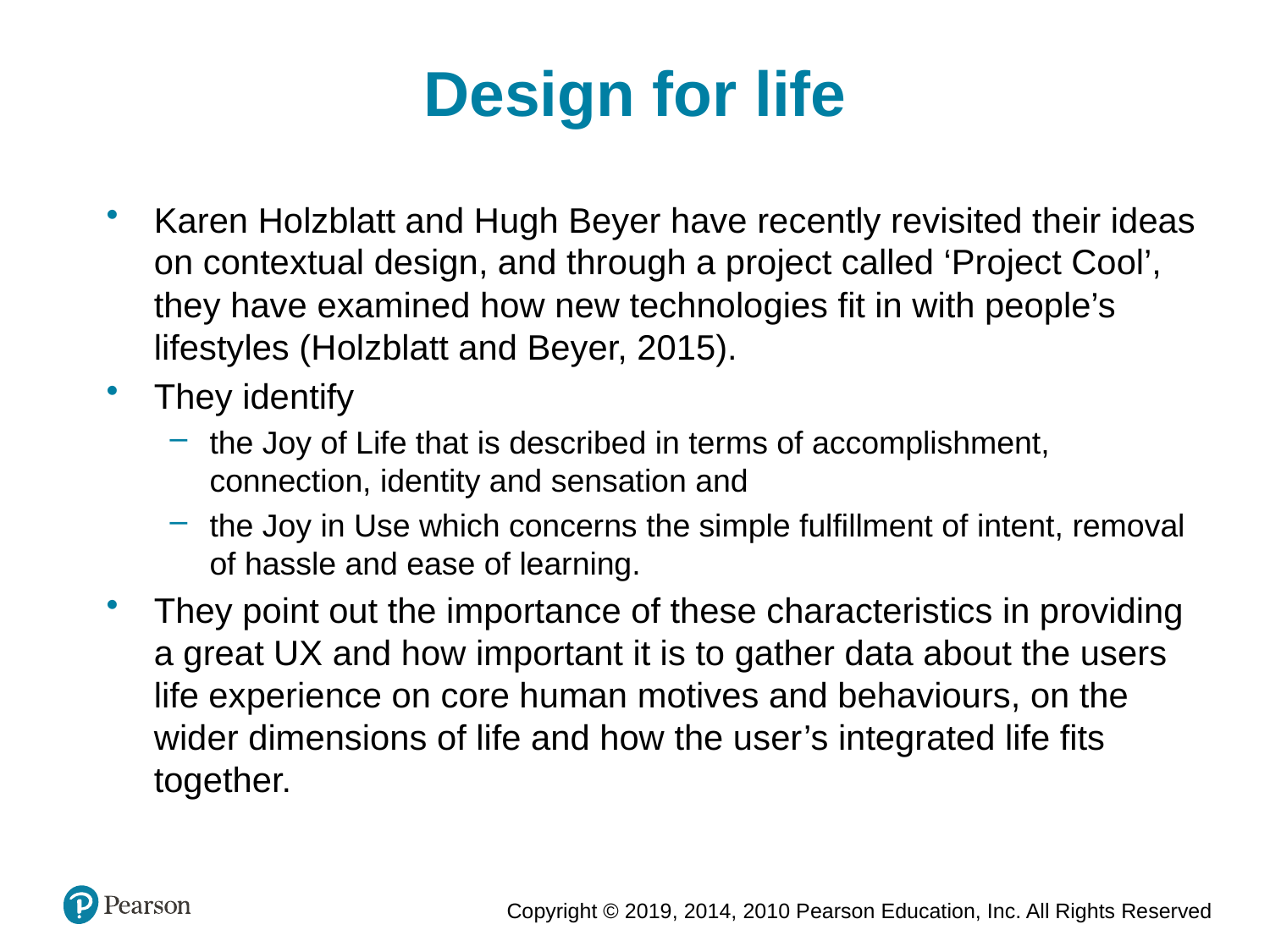

Design for life
Karen Holzblatt and Hugh Beyer have recently revisited their ideas on contextual design, and through a project called ‘Project Cool’, they have examined how new technologies fit in with people’s lifestyles (Holzblatt and Beyer, 2015).
They identify
the Joy of Life that is described in terms of accomplishment, connection, identity and sensation and
the Joy in Use which concerns the simple fulfillment of intent, removal of hassle and ease of learning.
They point out the importance of these characteristics in providing a great UX and how important it is to gather data about the users life experience on core human motives and behaviours, on the wider dimensions of life and how the user’s integrated life fits together.